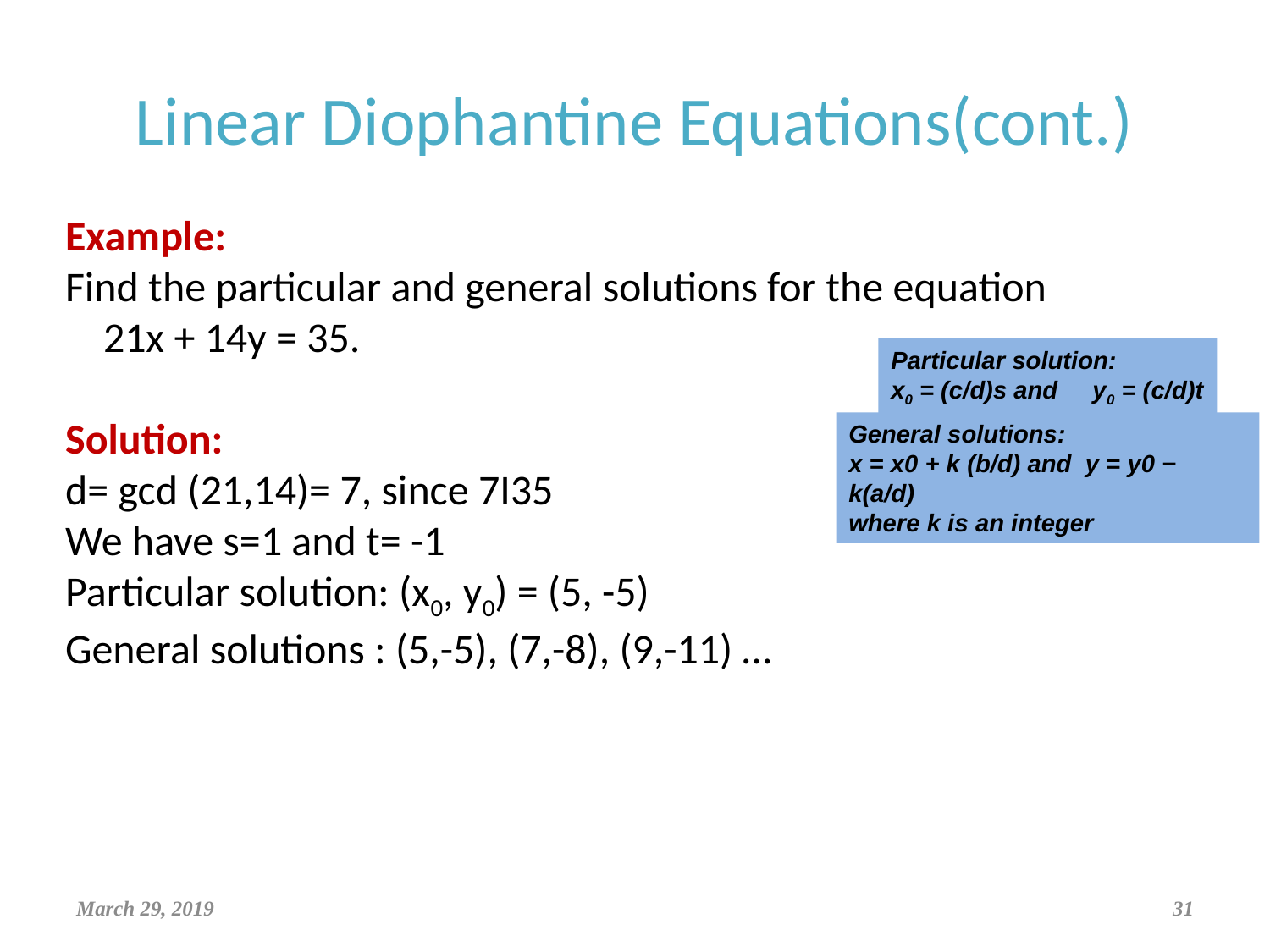

# Linear Diophantine Equations(cont.)
Example:
Find the particular and general solutions for the equation
    21x + 14y = 35.

Solution:
d= gcd (21,14)= 7, since 7I35
We have s=1 and t= -1
Particular solution: (x0, y0) = (5, -5)
General solutions : (5,-5), (7,-8), (9,-11) …

Particular solution:
x0 = (c/d)s and     y0 = (c/d)t
General solutions:
x = x0 + k (b/d) and  y = y0 − k(a/d)
where k is an integer
March 29, 2019
31